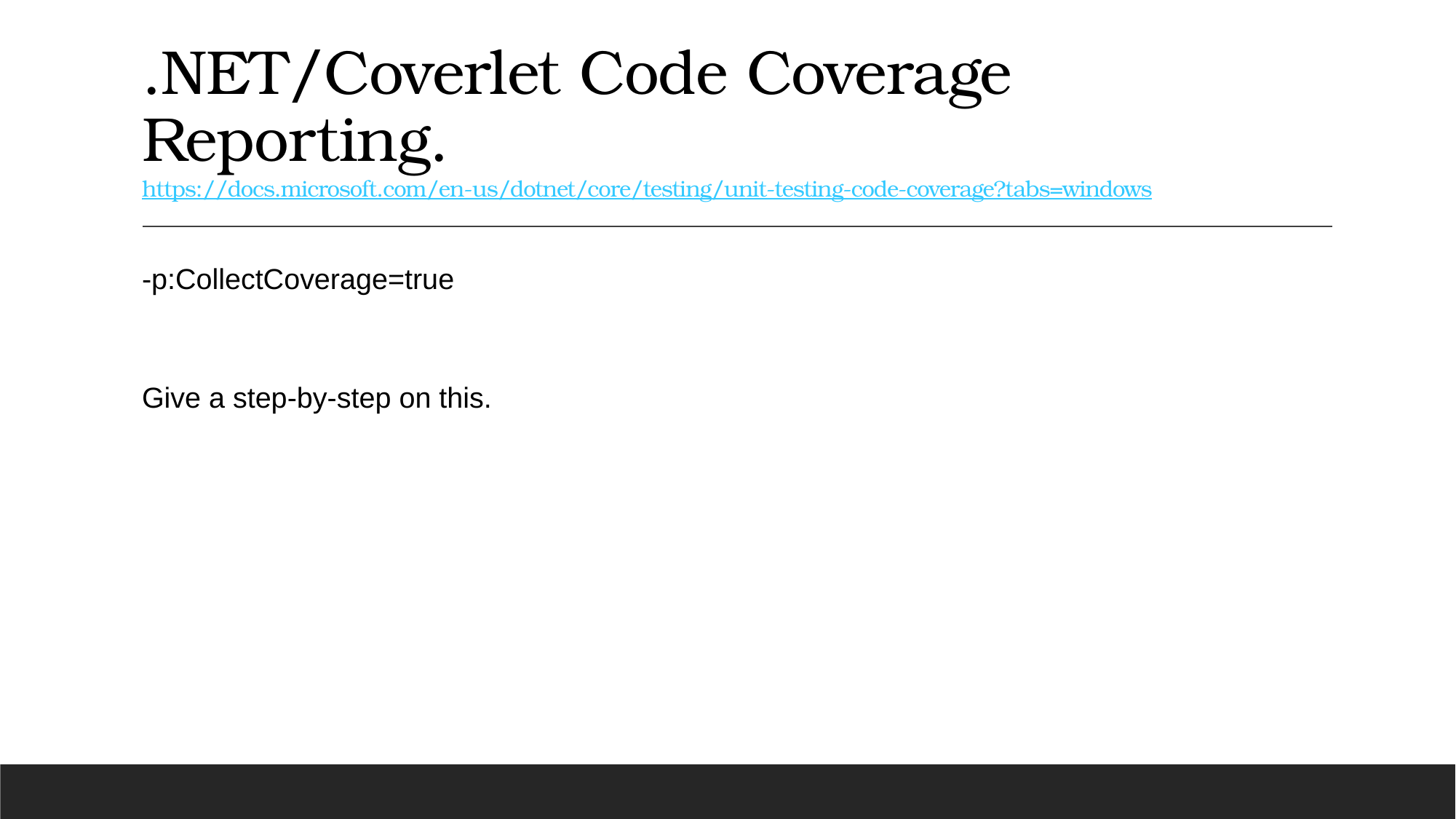

# .NET/Coverlet Code Coverage Reporting. https://docs.microsoft.com/en-us/dotnet/core/testing/unit-testing-code-coverage?tabs=windows
-p:CollectCoverage=true

Give a step-by-step on this.